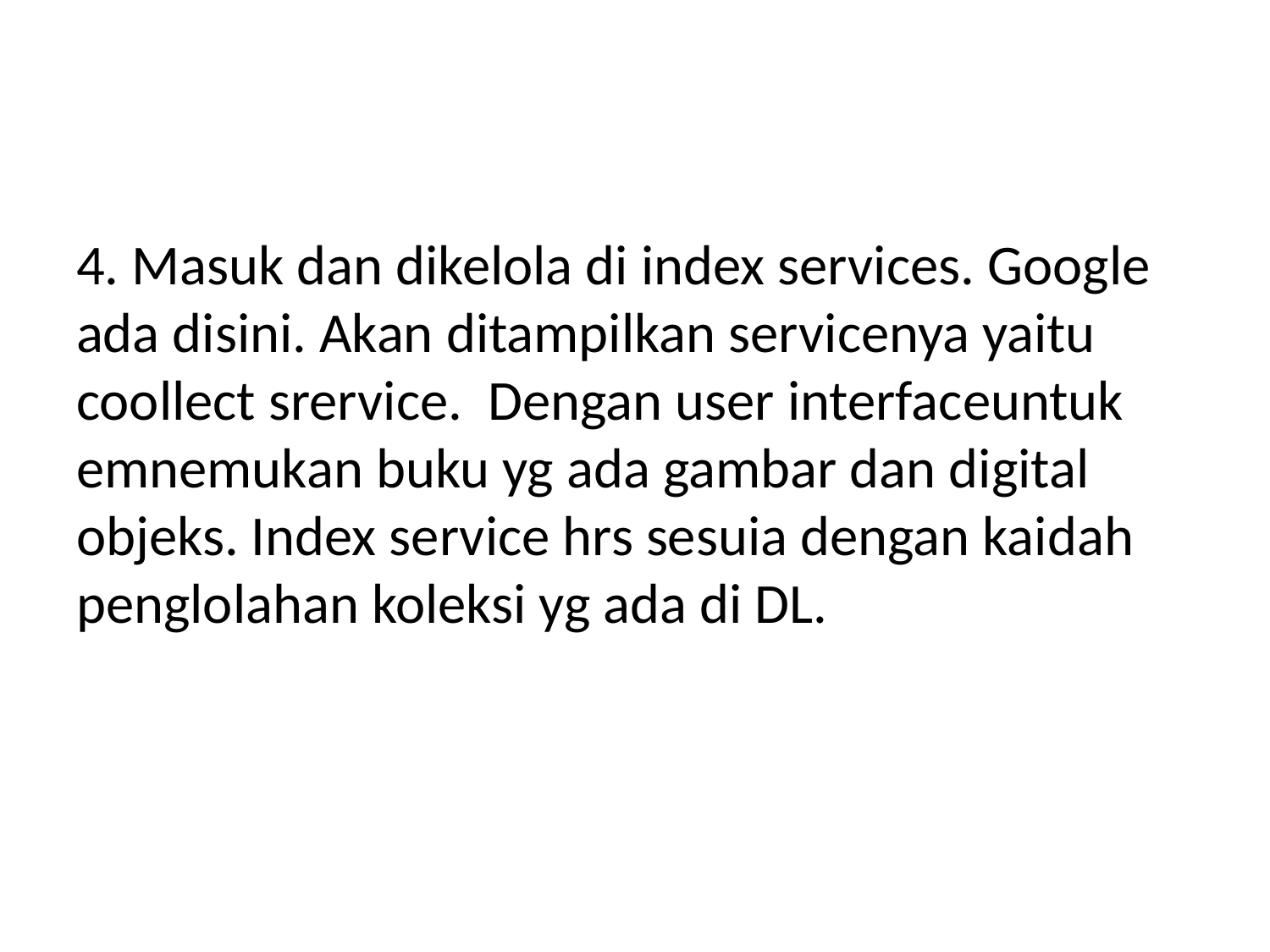

#
4. Masuk dan dikelola di index services. Google ada disini. Akan ditampilkan servicenya yaitu coollect srervice.  Dengan user interfaceuntuk emnemukan buku yg ada gambar dan digital objeks. Index service hrs sesuia dengan kaidah penglolahan koleksi yg ada di DL.